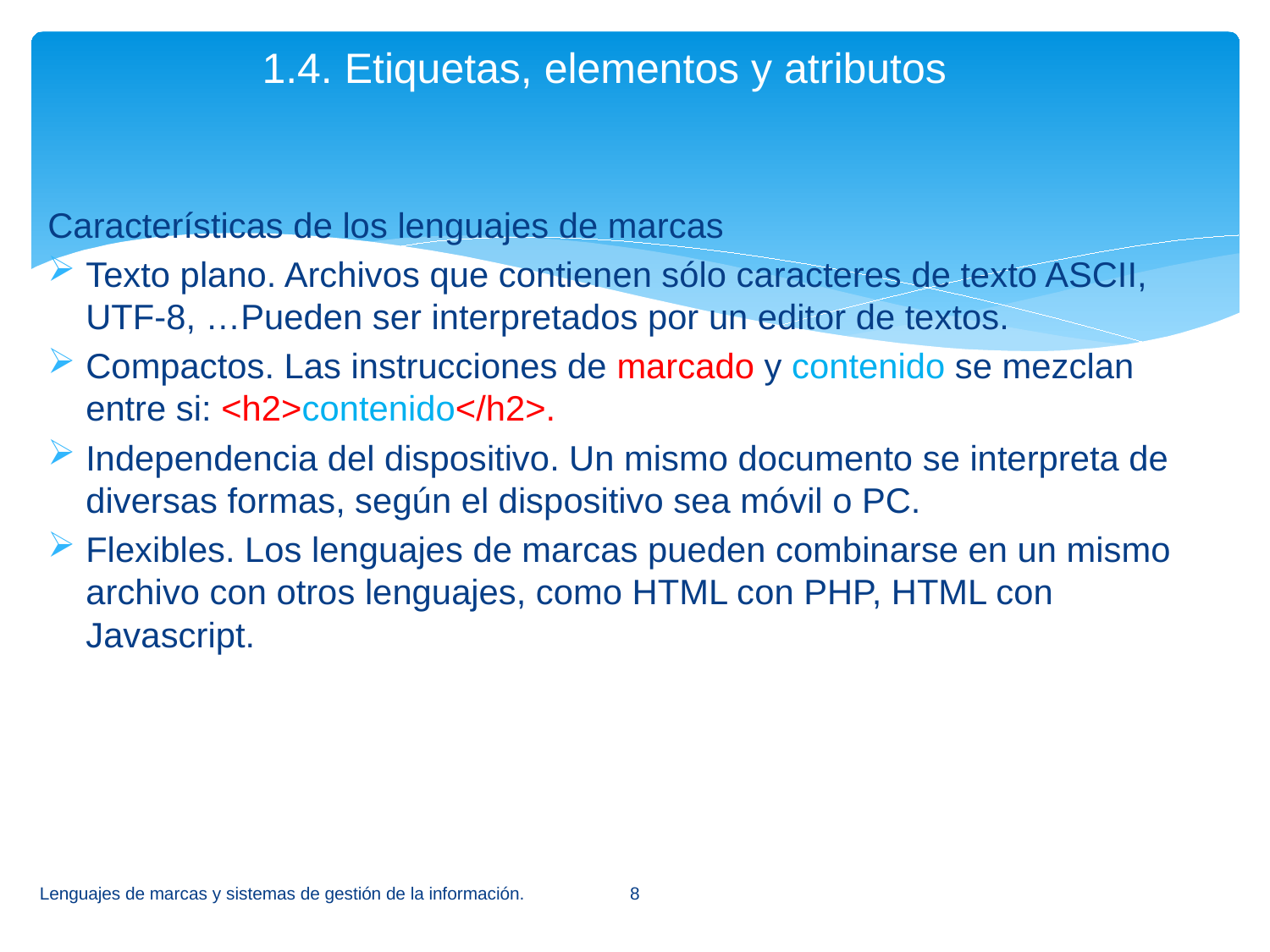

1.4. Etiquetas, elementos y atributos
Características de los lenguajes de marcas
Texto plano. Archivos que contienen sólo caracteres de texto ASCII, UTF-8, …Pueden ser interpretados por un editor de textos.
Compactos. Las instrucciones de marcado y contenido se mezclan entre si: <h2>contenido</h2>.
Independencia del dispositivo. Un mismo documento se interpreta de diversas formas, según el dispositivo sea móvil o PC.
Flexibles. Los lenguajes de marcas pueden combinarse en un mismo archivo con otros lenguajes, como HTML con PHP, HTML con Javascript.
8
Lenguajes de marcas y sistemas de gestión de la información.